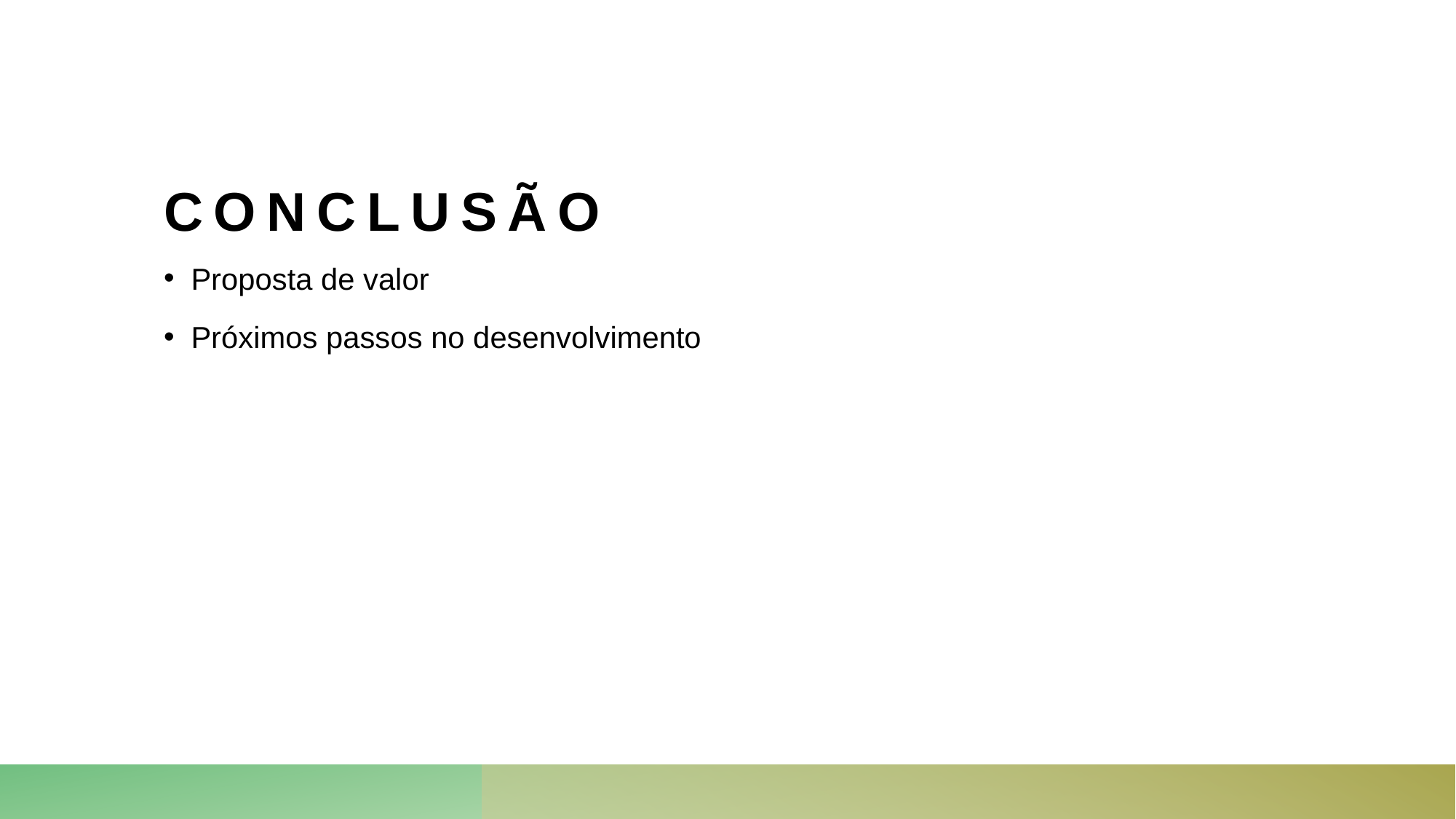

# Conclusão
Proposta de valor
Próximos passos no desenvolvimento